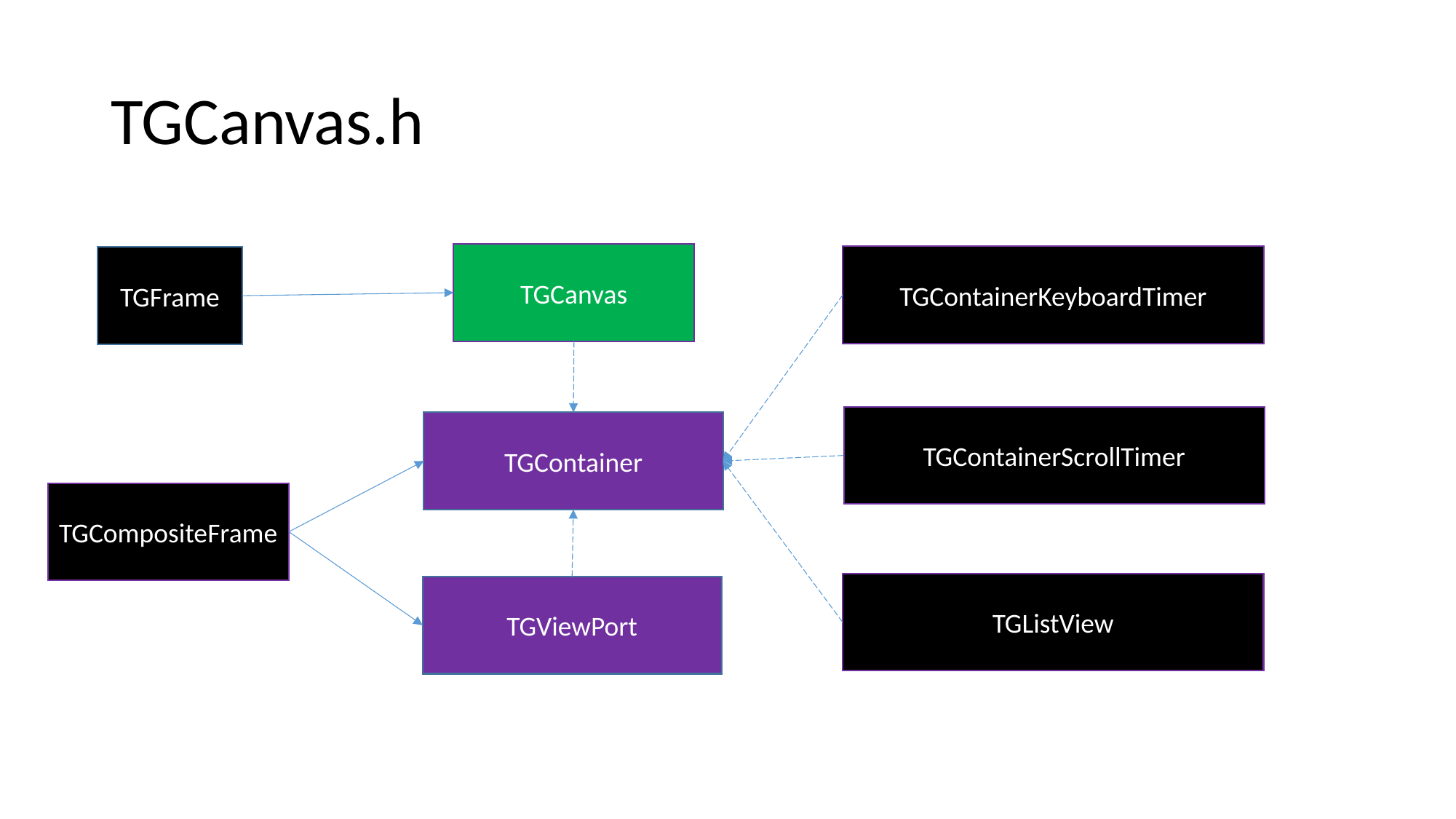

# TGCanvas.h
TGCanvas
TGContainerKeyboardTimer
TGFrame
TGContainerScrollTimer
TGContainer
TGCompositeFrame
TGListView
TGViewPort